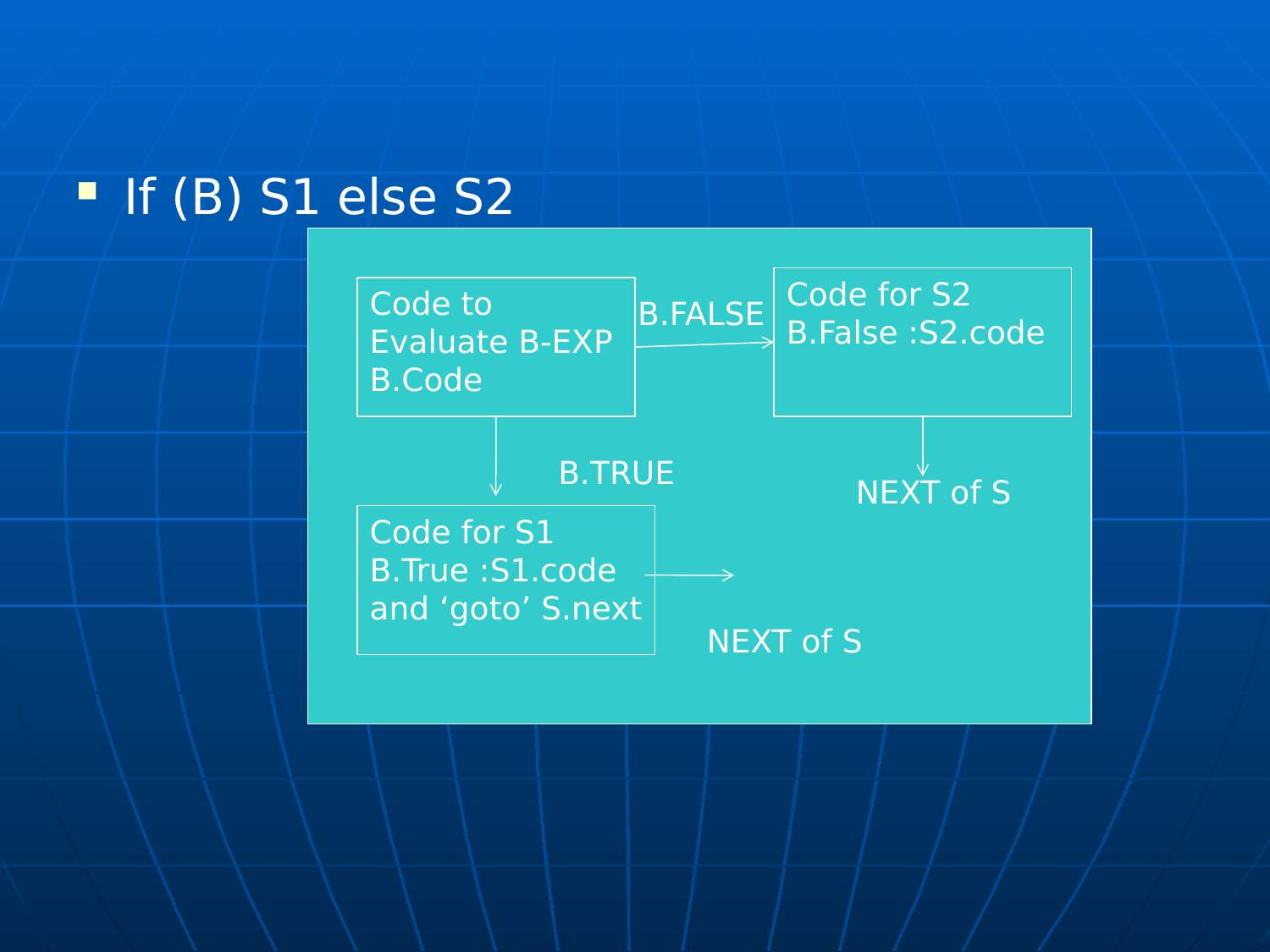

#
If (B) S1 else S2

Code for S2
B.False :S2.code
Code to Evaluate B-EXP
B.Code
B.FALSE
B.TRUE
NEXT of S
Code for S1
B.True :S1.code and ‘goto’ S.next
NEXT of S